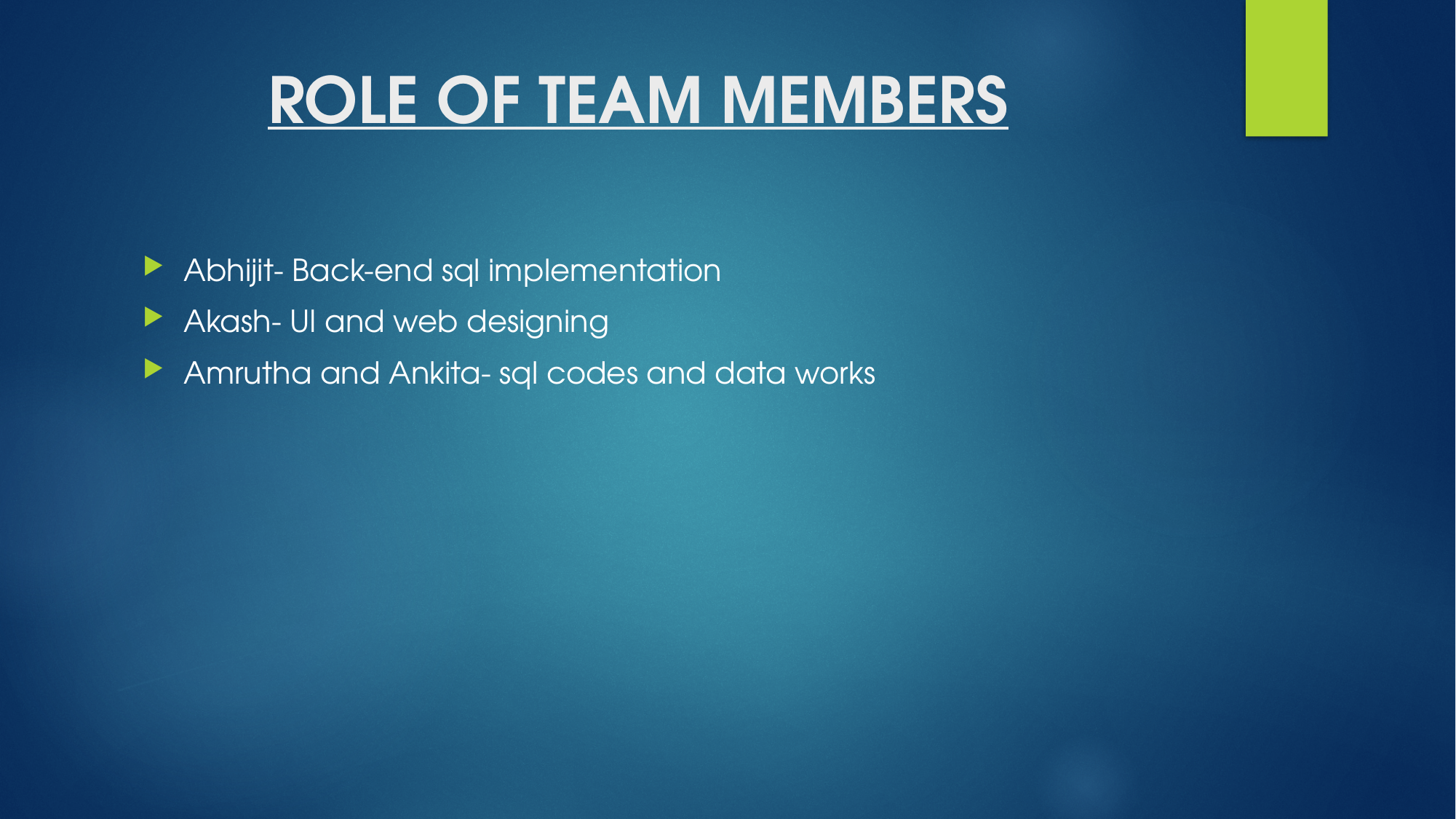

# ROLE OF TEAM MEMBERS
Abhijit- Back-end sql implementation
Akash- UI and web designing
Amrutha and Ankita- sql codes and data works